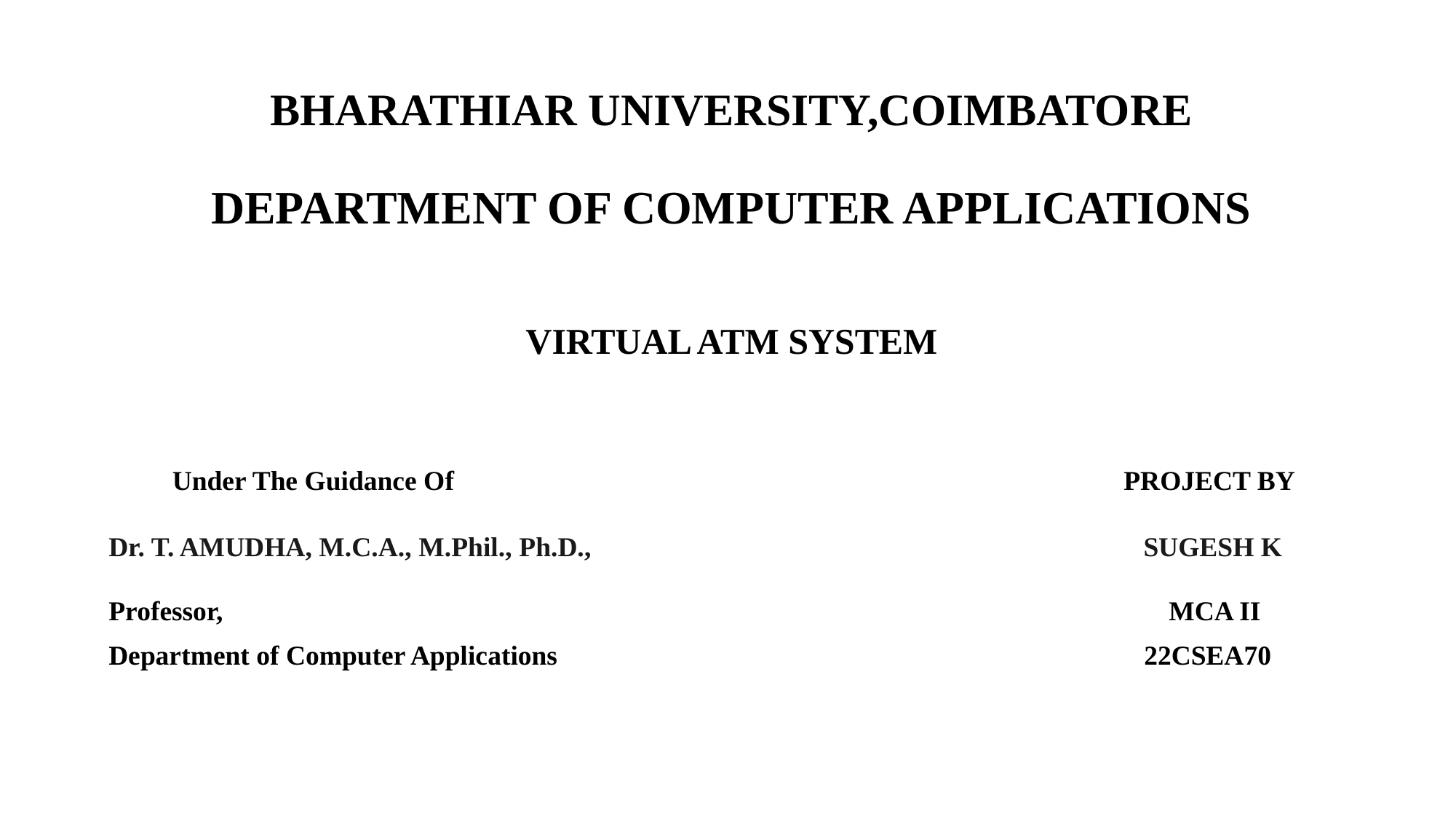

# BHARATHIAR UNIVERSITY,COIMBATORE DEPARTMENT OF COMPUTER APPLICATIONS
VIRTUAL ATM SYSTEM

       Under The Guidance Of                                                                                                 PROJECT BY
Dr. T. AMUDHA, M.C.A., M.Phil., Ph.D.,                                                                                SUGESH K
Professor,                                                                                                                                         MCA II
Department of Computer Applications                                                                                     22CSEA70